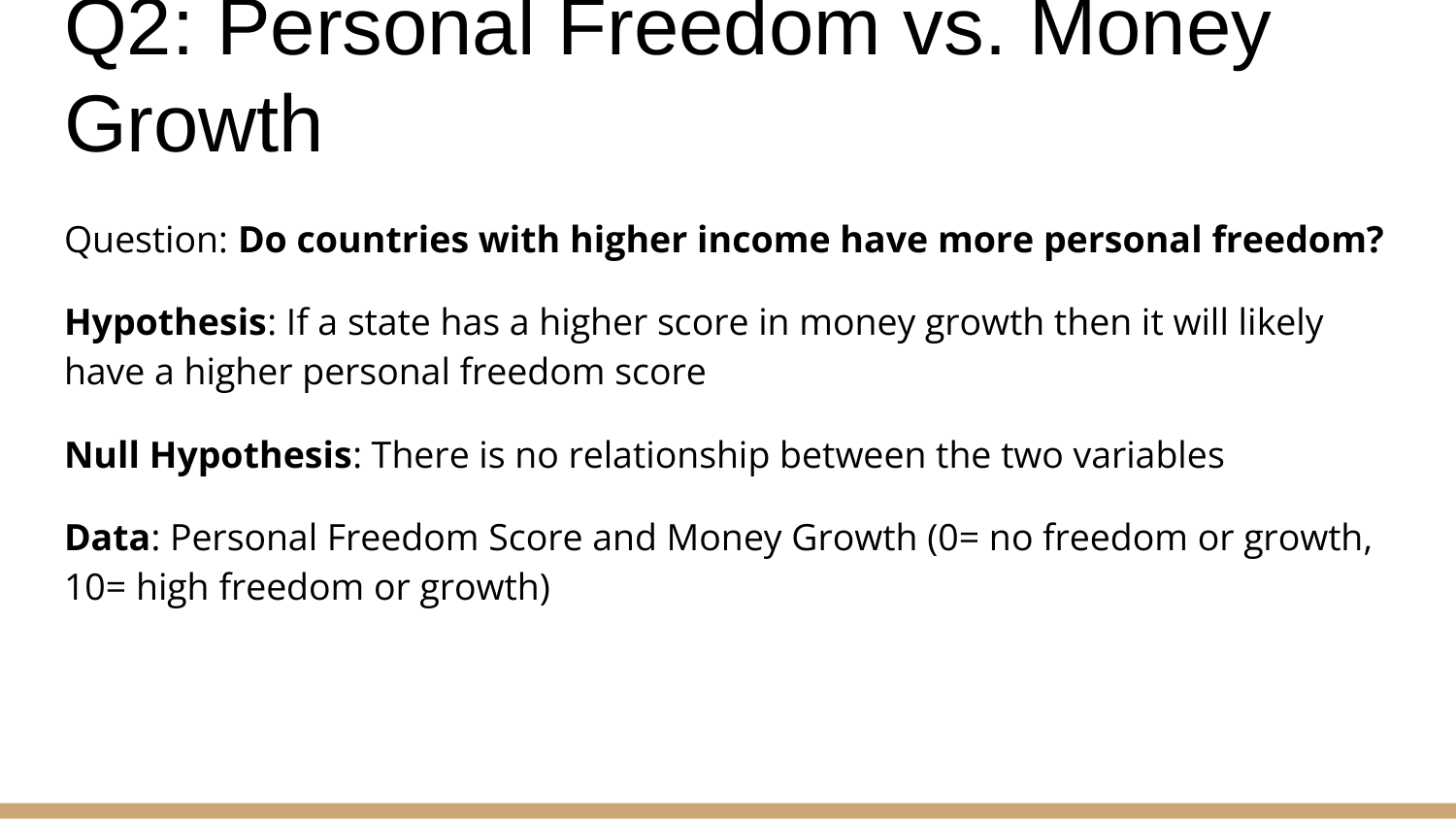

# Q2: Personal Freedom vs. Money Growth
Question: Do countries with higher income have more personal freedom?
Hypothesis: If a state has a higher score in money growth then it will likely have a higher personal freedom score
Null Hypothesis: There is no relationship between the two variables
Data: Personal Freedom Score and Money Growth (0= no freedom or growth, 10= high freedom or growth)